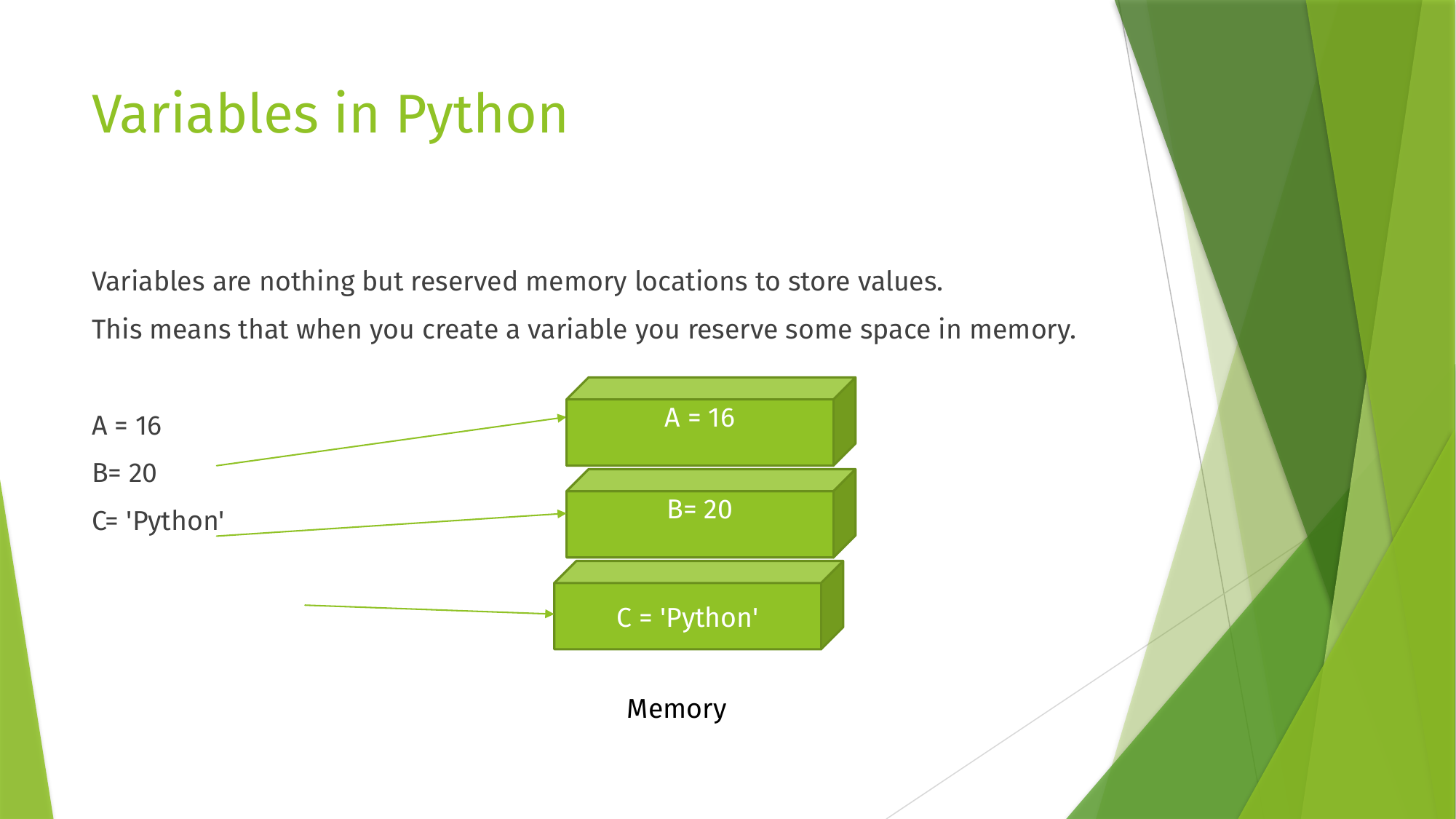

# Variables in Python
Variables are nothing but reserved memory locations to store values.
This means that when you create a variable you reserve some space in memory.

A = 16
B= 20
C= 'Python'
A = 16

B= 20

C = 'Python'
Memory